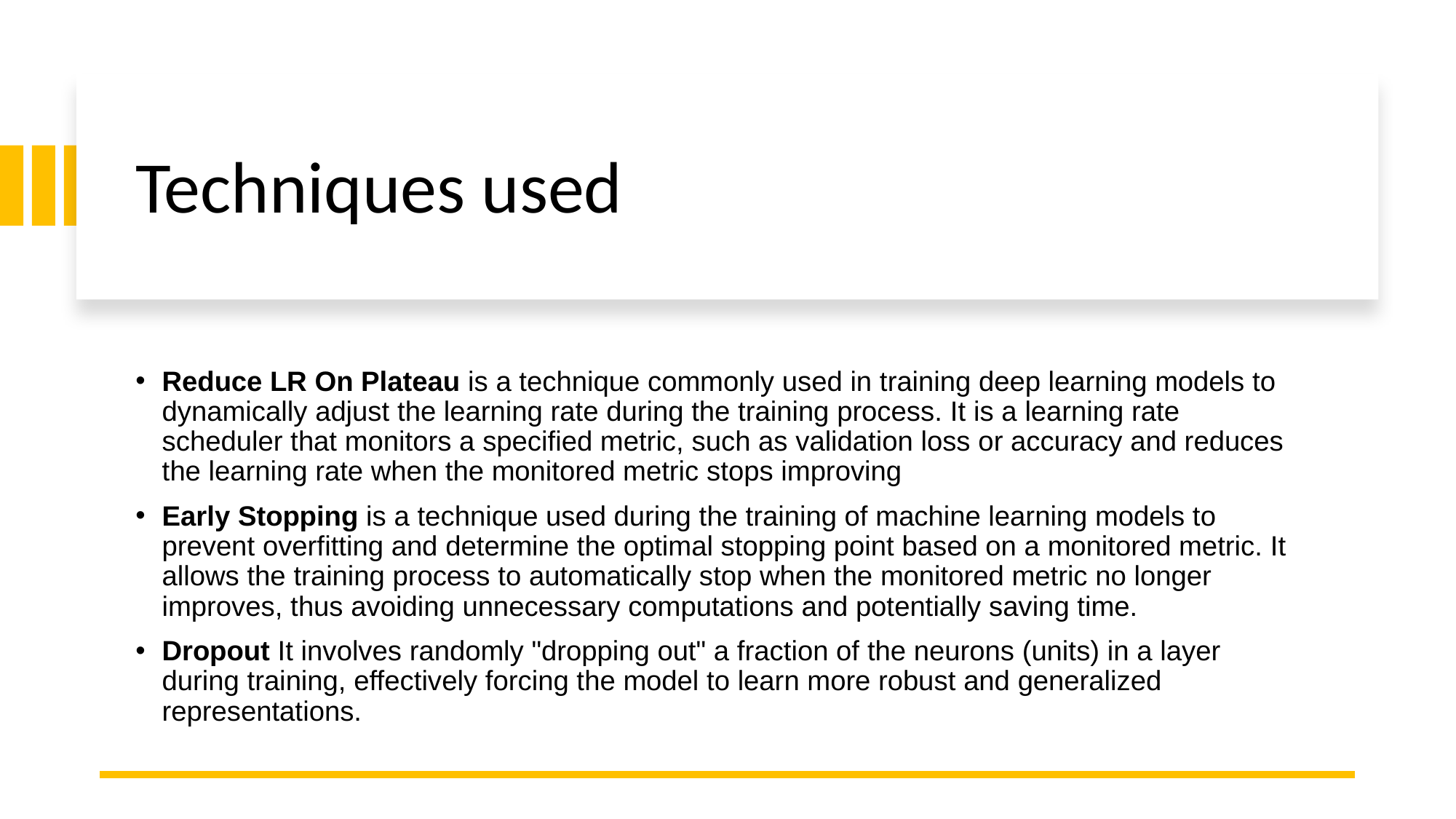

# Techniques used

Reduce LR On Plateau is a technique commonly used in training deep learning models to dynamically adjust the learning rate during the training process. It is a learning rate scheduler that monitors a specified metric, such as validation loss or accuracy and reduces the learning rate when the monitored metric stops improving
Early Stopping is a technique used during the training of machine learning models to prevent overfitting and determine the optimal stopping point based on a monitored metric. It allows the training process to automatically stop when the monitored metric no longer improves, thus avoiding unnecessary computations and potentially saving time.
Dropout It involves randomly "dropping out" a fraction of the neurons (units) in a layer during training, effectively forcing the model to learn more robust and generalized representations.